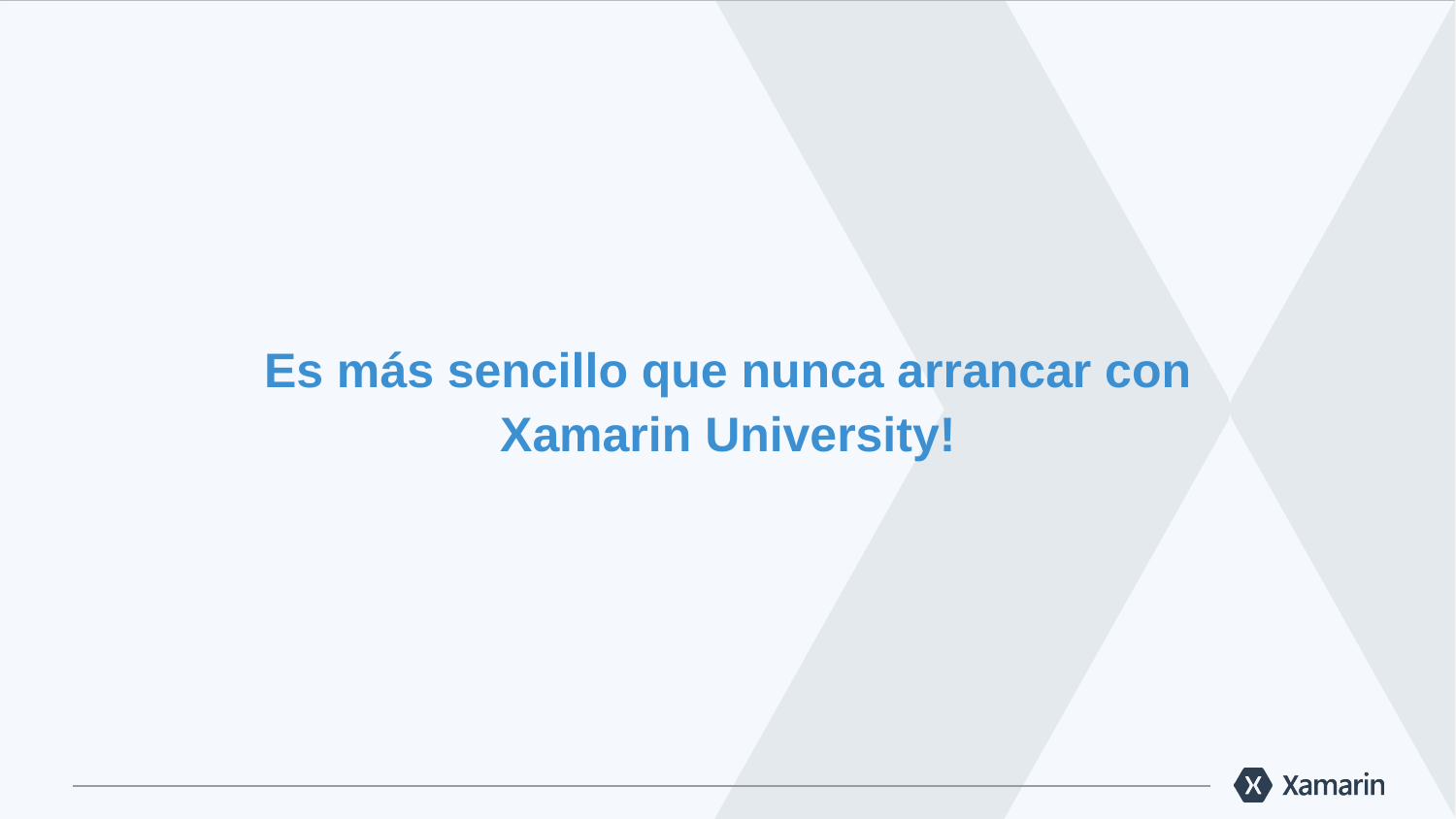

Es más sencillo que nunca arrancar con Xamarin University!